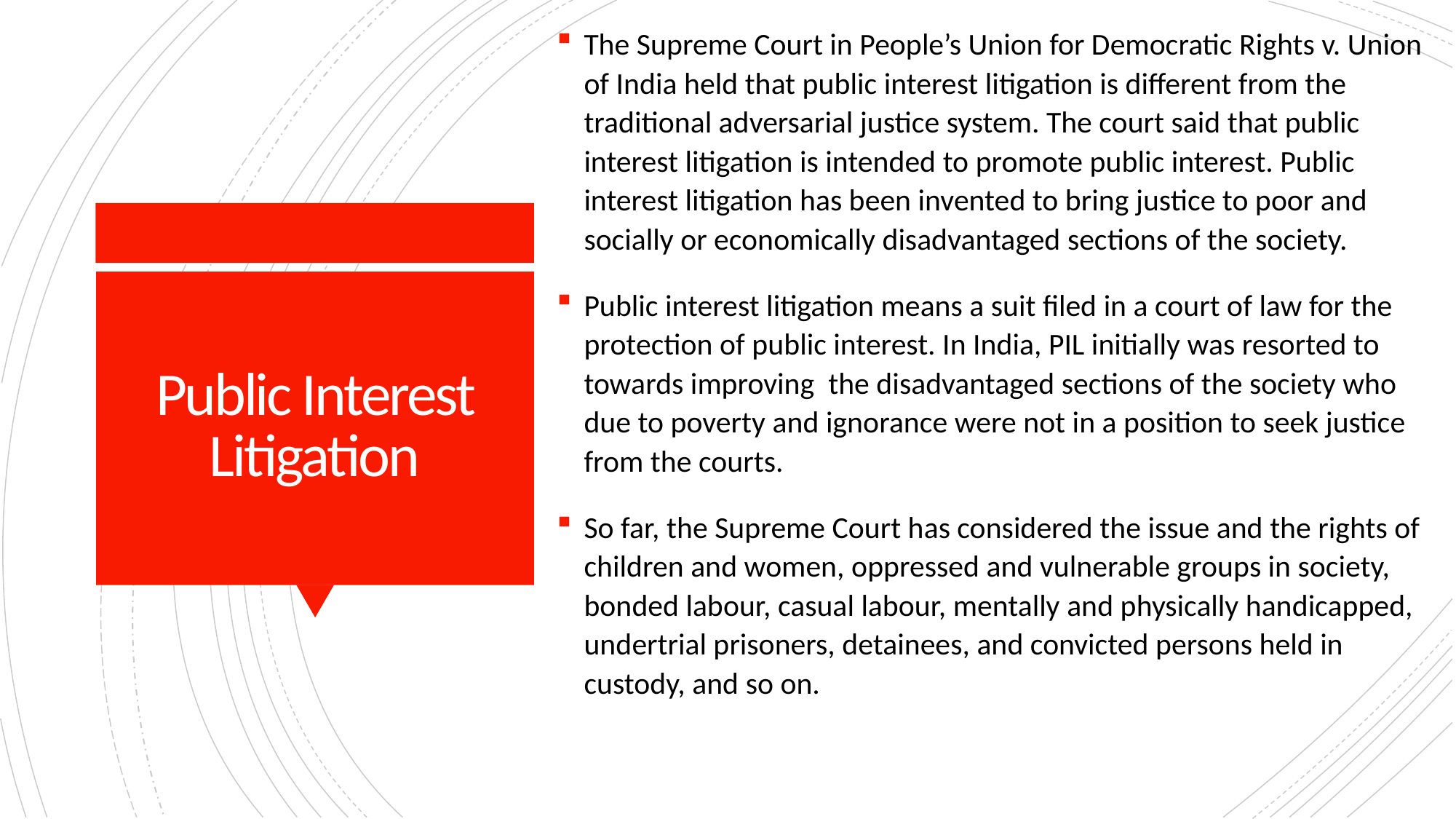

The Supreme Court in People’s Union for Democratic Rights v. Union of India held that public interest litigation is different from the traditional adversarial justice system. The court said that public interest litigation is intended to promote public interest. Public interest litigation has been invented to bring justice to poor and socially or economically disadvantaged sections of the society.
Public interest litigation means a suit filed in a court of law for the protection of public interest. In India, PIL initially was resorted to towards improving  the disadvantaged sections of the society who due to poverty and ignorance were not in a position to seek justice from the courts.
So far, the Supreme Court has considered the issue and the rights of children and women, oppressed and vulnerable groups in society, bonded labour, casual labour, mentally and physically handicapped, undertrial prisoners, detainees, and convicted persons held in custody, and so on.

# Public Interest Litigation